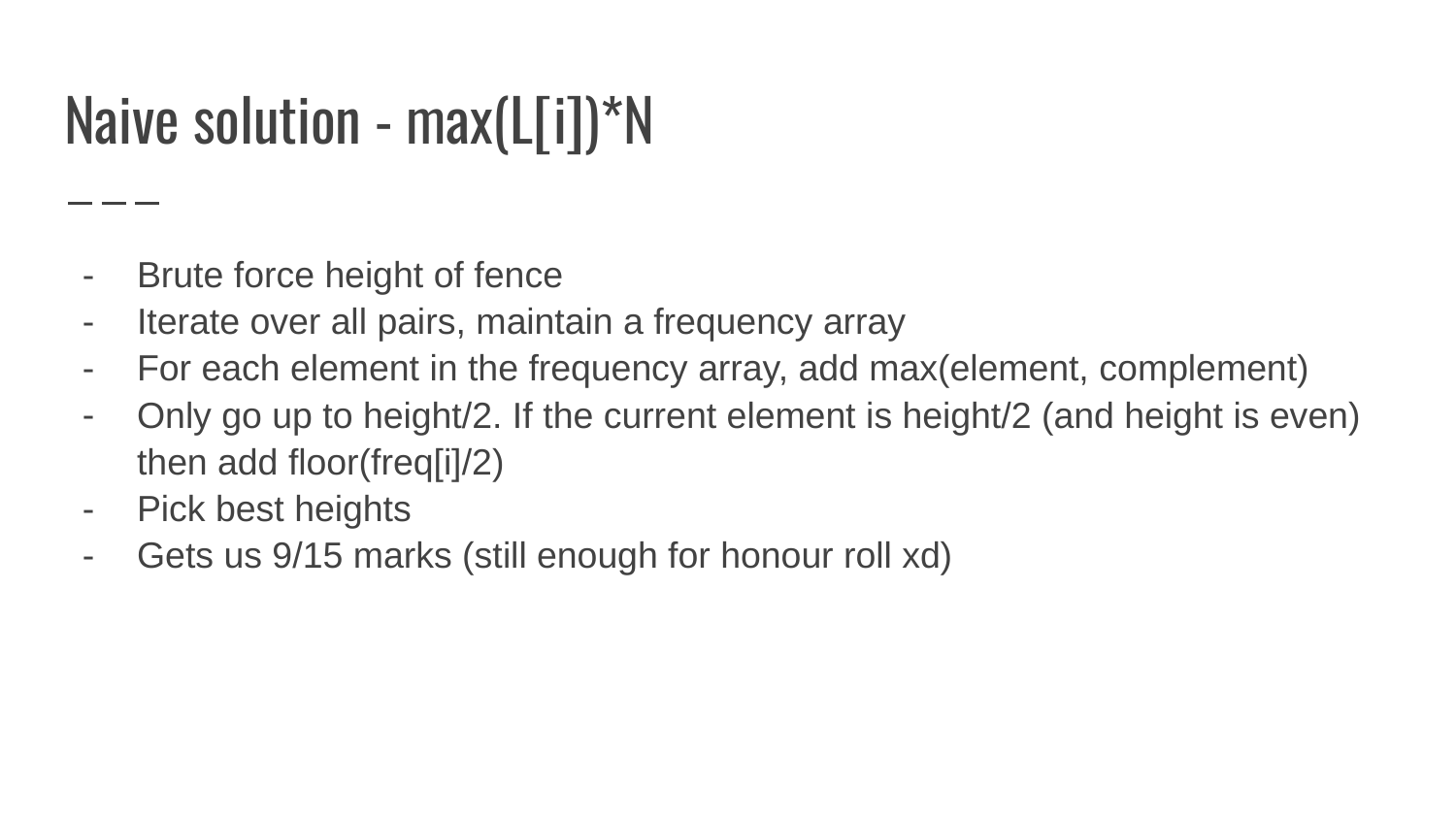

# Naive solution - max(L[i])*N
Brute force height of fence
Iterate over all pairs, maintain a frequency array
For each element in the frequency array, add max(element, complement)
Only go up to height/2. If the current element is height/2 (and height is even) then add floor(freq[i]/2)
Pick best heights
Gets us 9/15 marks (still enough for honour roll xd)